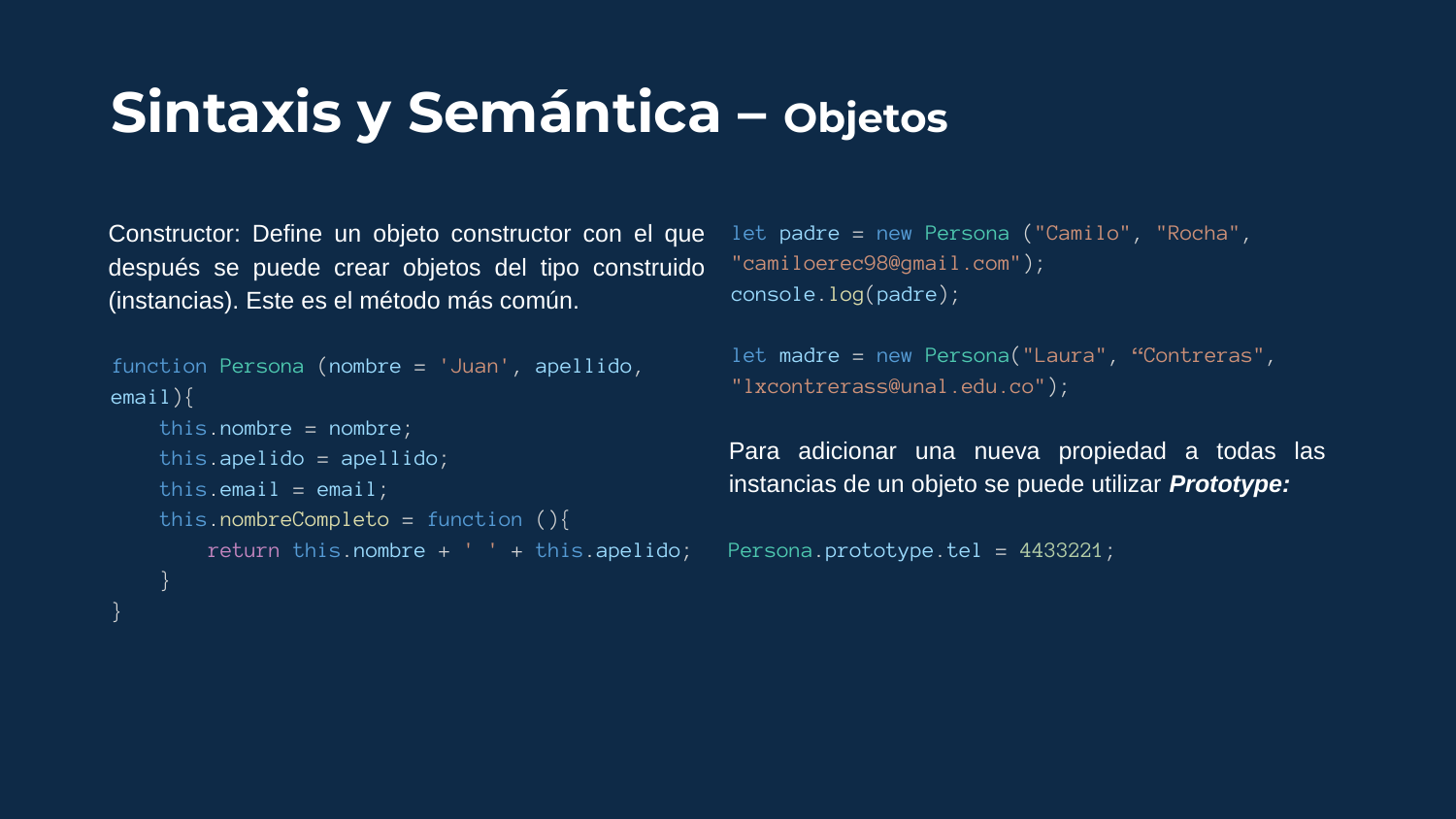

Sintaxis y Semántica – Objetos
Constructor: Define un objeto constructor con el que después se puede crear objetos del tipo construido (instancias). Este es el método más común.

function Persona (nombre = 'Juan', apellido, email){
    this.nombre = nombre;
    this.apelido = apellido;
    this.email = email;
    this.nombreCompleto = function (){
        return this.nombre + ' ' + this.apelido;
    }
}

let padre = new Persona ("Camilo", "Rocha", "camiloerec98@gmail.com");
console.log(padre);
let madre = new Persona("Laura", “Contreras", "lxcontrerass@unal.edu.co");

Para adicionar una nueva propiedad a todas las instancias de un objeto se puede utilizar Prototype:

Persona.prototype.tel = 4433221;